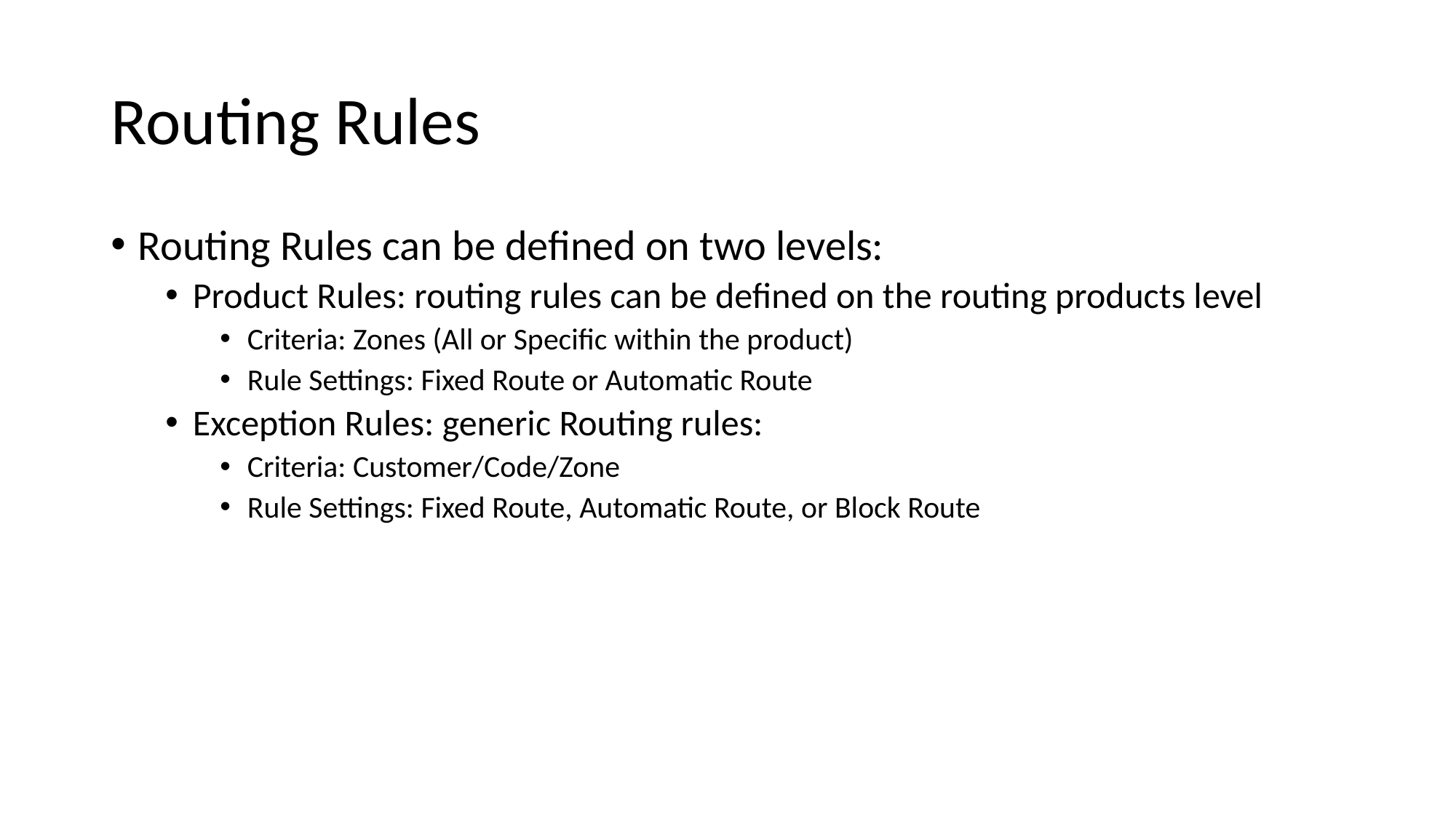

# Routing Rules
Routing Rules can be defined on two levels:
Product Rules: routing rules can be defined on the routing products level
Criteria: Zones (All or Specific within the product)
Rule Settings: Fixed Route or Automatic Route
Exception Rules: generic Routing rules:
Criteria: Customer/Code/Zone
Rule Settings: Fixed Route, Automatic Route, or Block Route